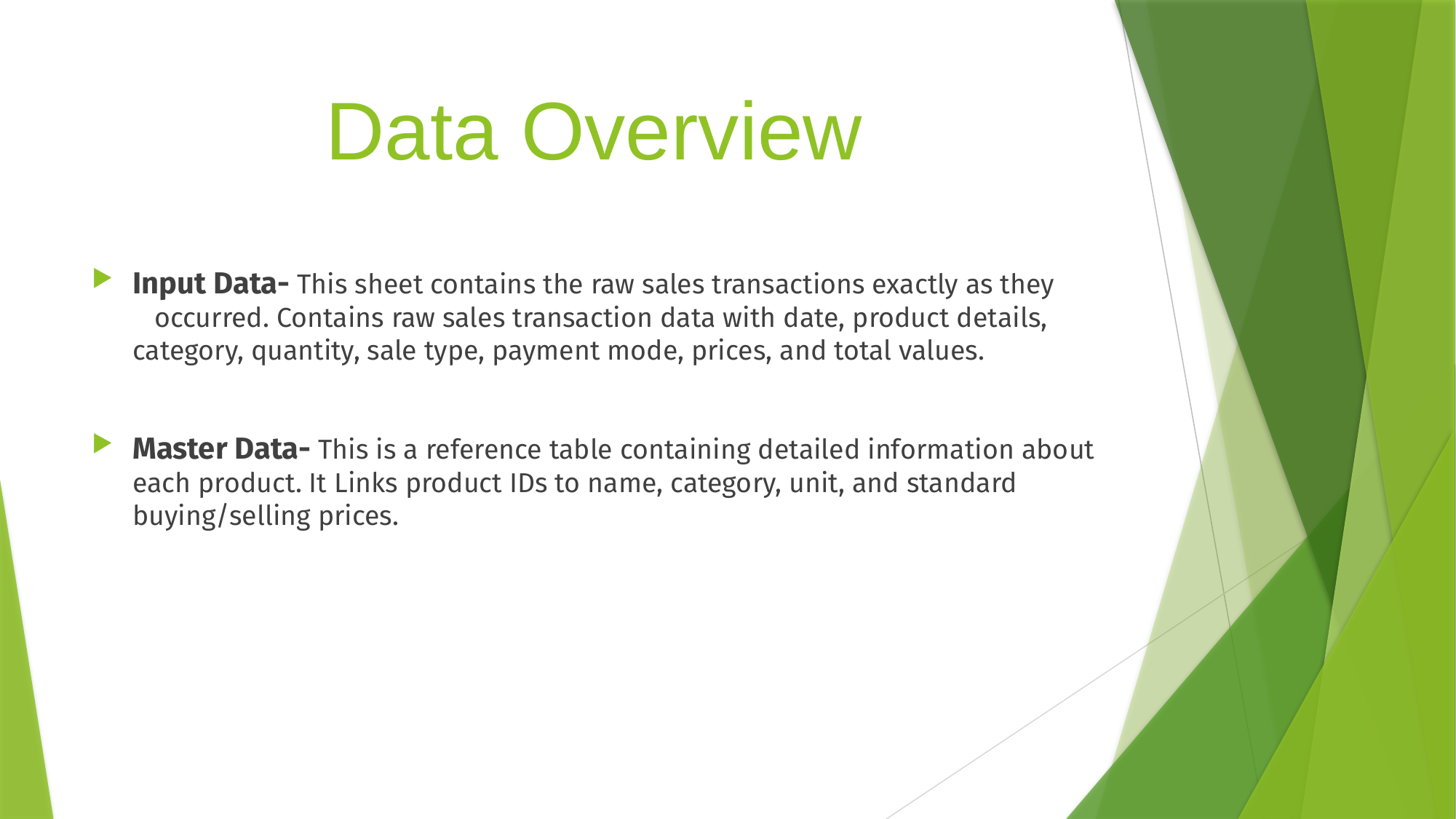

# Data Overview
Input Data- This sheet contains the raw sales transactions exactly as they         occurred. Contains raw sales transaction data with date, product details,  category, quantity, sale type, payment mode, prices, and total values.

Master Data- This is a reference table containing detailed information about each product. It Links product IDs to name, category, unit, and standard buying/selling prices.